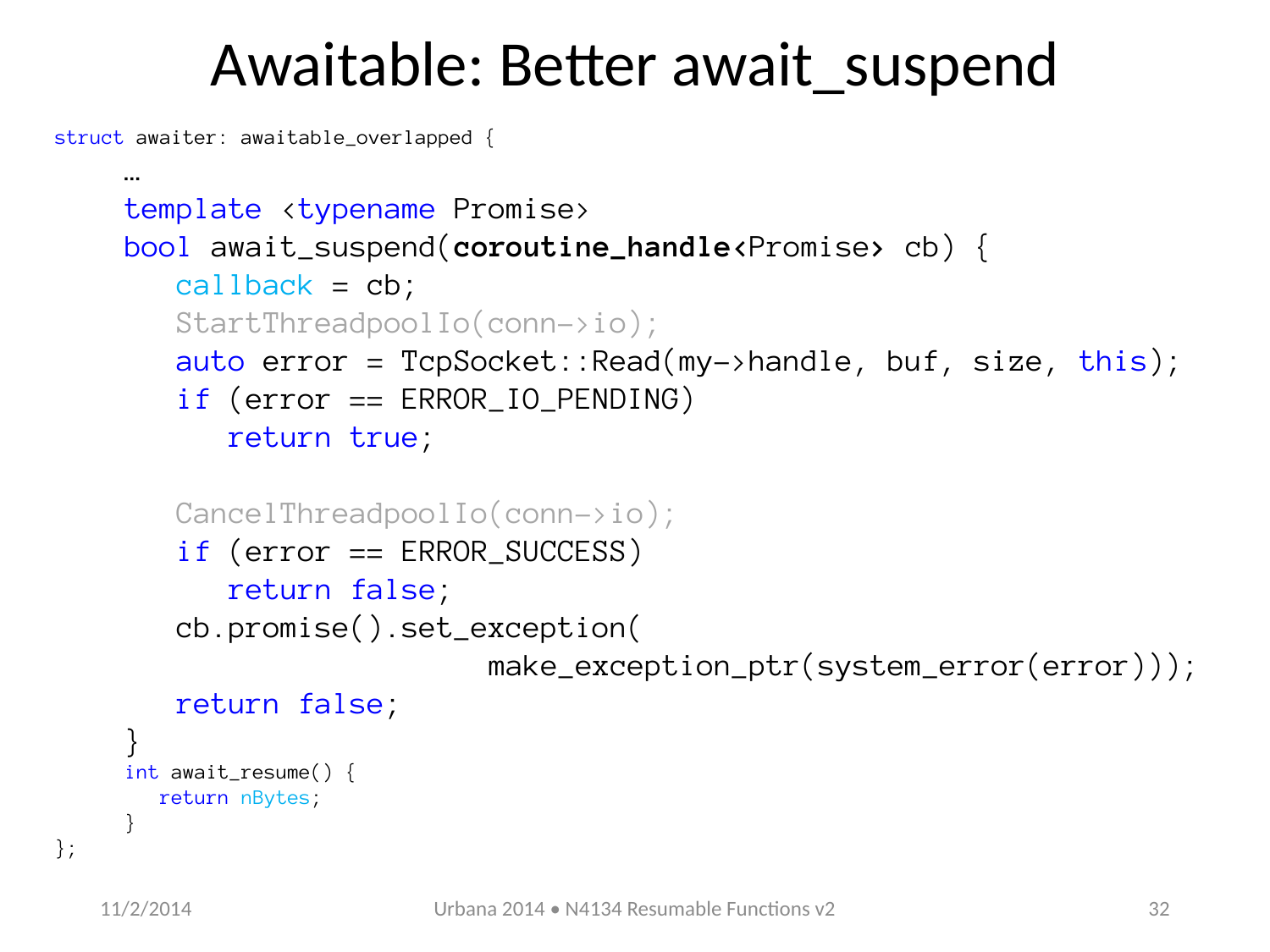

# Awaitable: Better await_suspend
struct awaiter: awaitable_overlapped {
    …
    template <typename Promise>
    bool await_suspend(coroutine_handle<Promise> cb) {
       callback = cb;
       StartThreadpoolIo(conn->io);
       auto error = TcpSocket::Read(my->handle, buf, size, this);
       if (error == ERROR_IO_PENDING)
          return true;
       CancelThreadpoolIo(conn->io);
       if (error == ERROR_SUCCESS)
          return false;
       cb.promise().set_exception(
                         make_exception_ptr(system_error(error)));
       return false;
    }
      int await_resume() {
         return nBytes;
      }
};
11/2/2014
Urbana 2014 • N4134 Resumable Functions v2
32